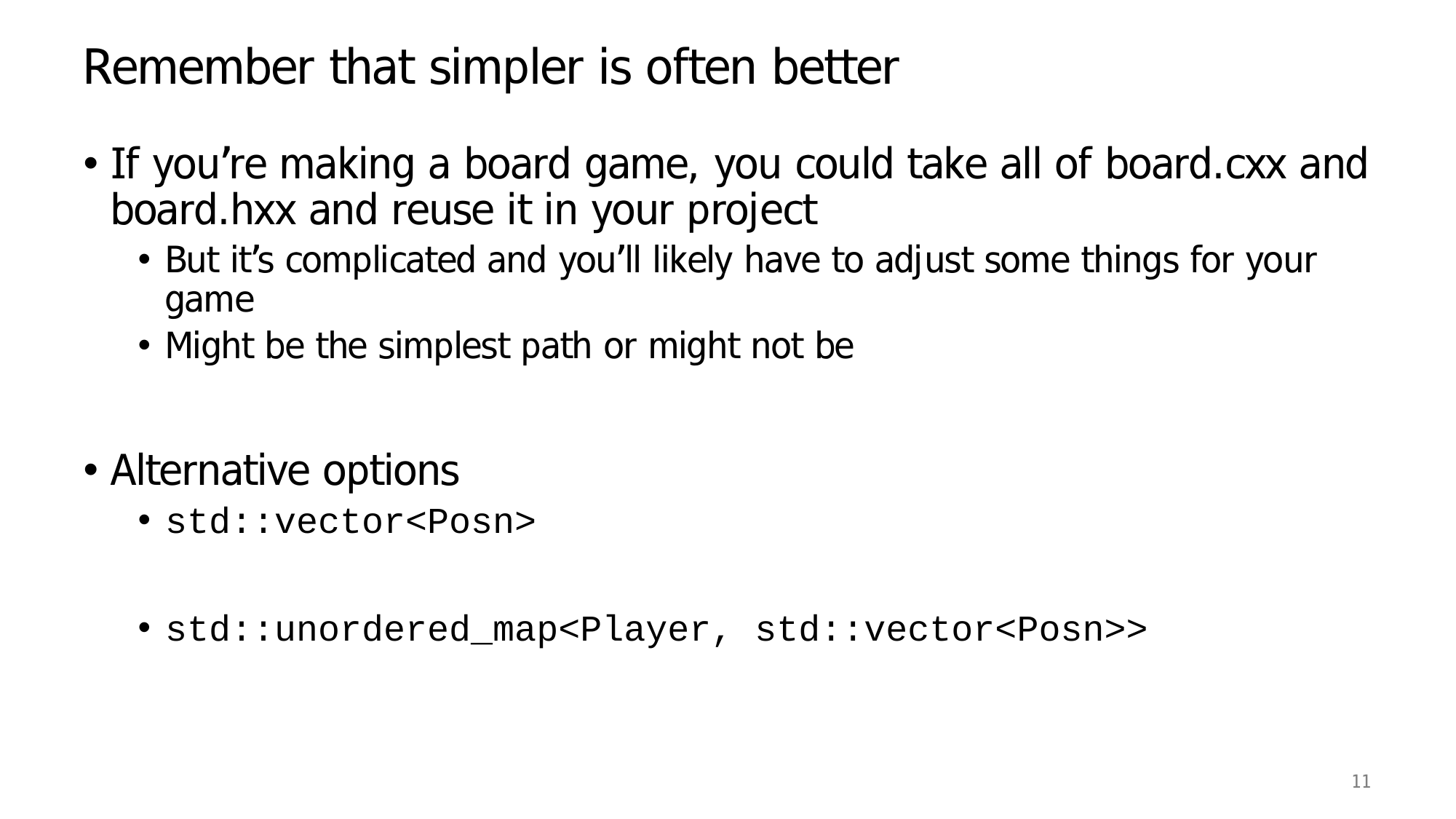

# Remember that simpler is often better
If you’re making a board game, you could take all of board.cxx and board.hxx and reuse it in your project
But it’s complicated and you’ll likely have to adjust some things for your game
Might be the simplest path or might not be

Alternative options
std::vector<Posn>

std::unordered_map<Player, std::vector<Posn>>
11